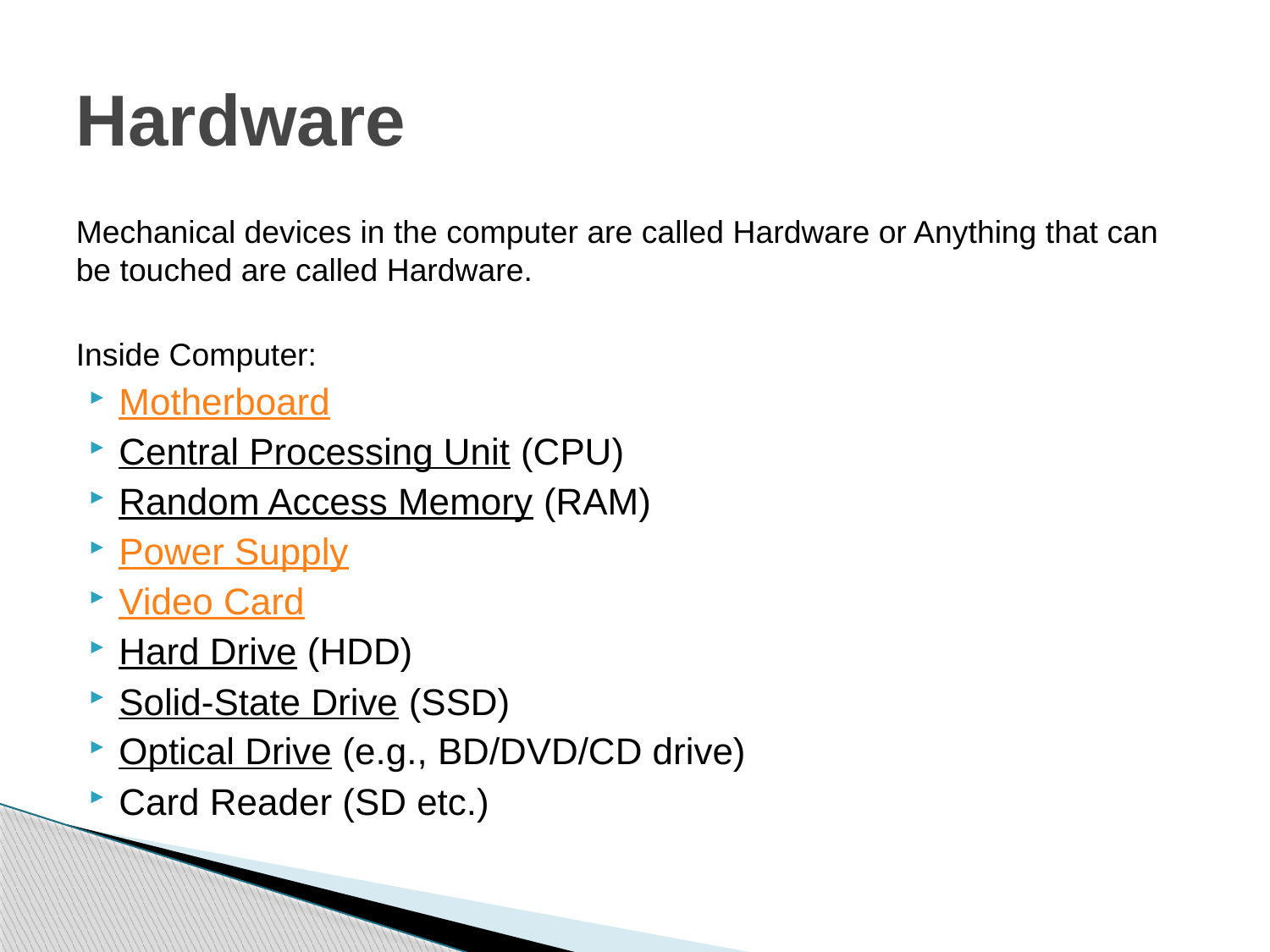

# Hardware
Mechanical devices in the computer are called Hardware or Anything that can be touched are called Hardware.

Inside Computer:
Motherboard
Central Processing Unit (CPU)
Random Access Memory (RAM)
Power Supply
Video Card
Hard Drive (HDD)
Solid-State Drive (SSD)
Optical Drive (e.g., BD/DVD/CD drive)
Card Reader (SD etc.)

1B-2